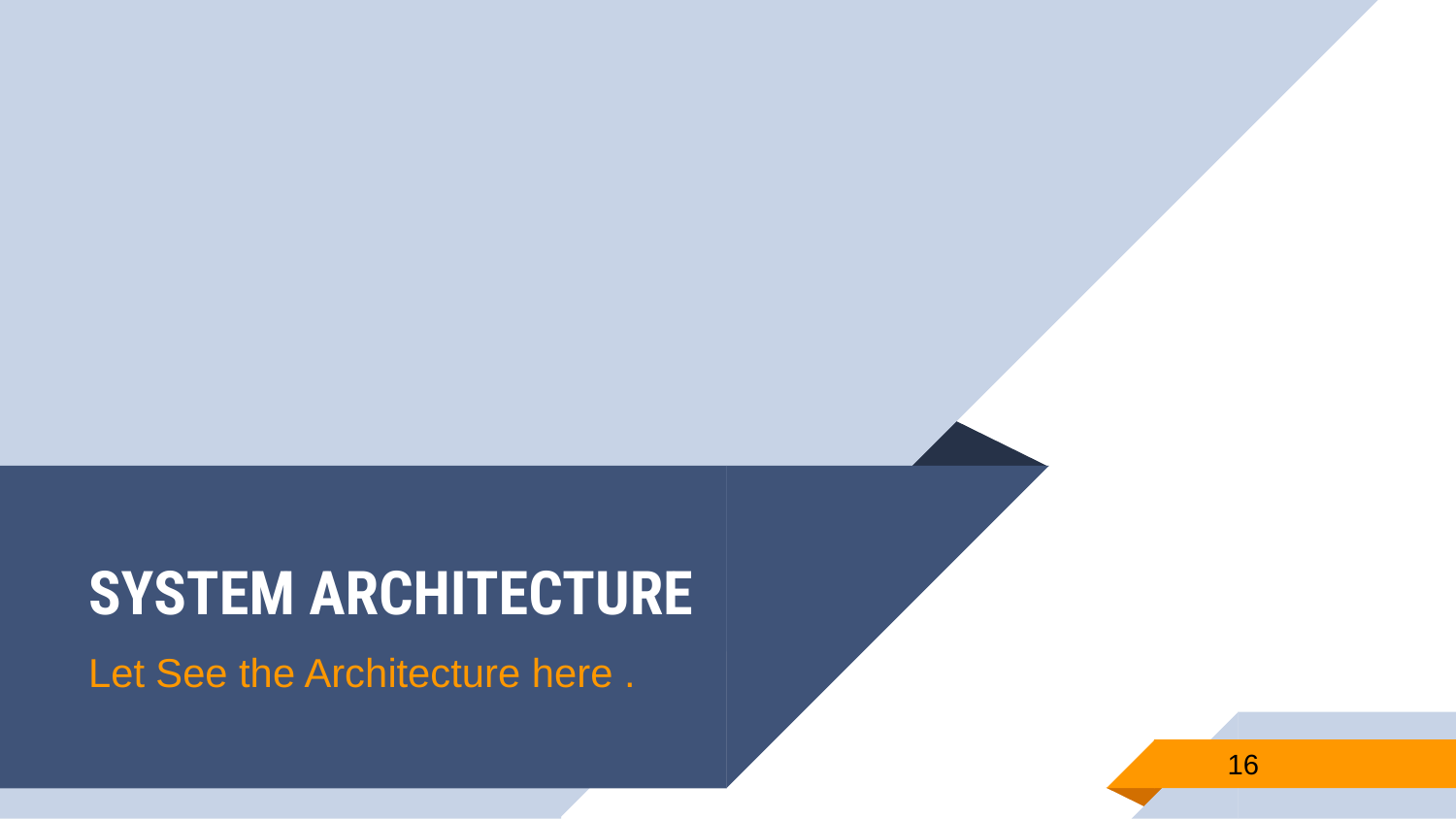

# SYSTEM ARCHITECTURE
Let See the Architecture here .
16